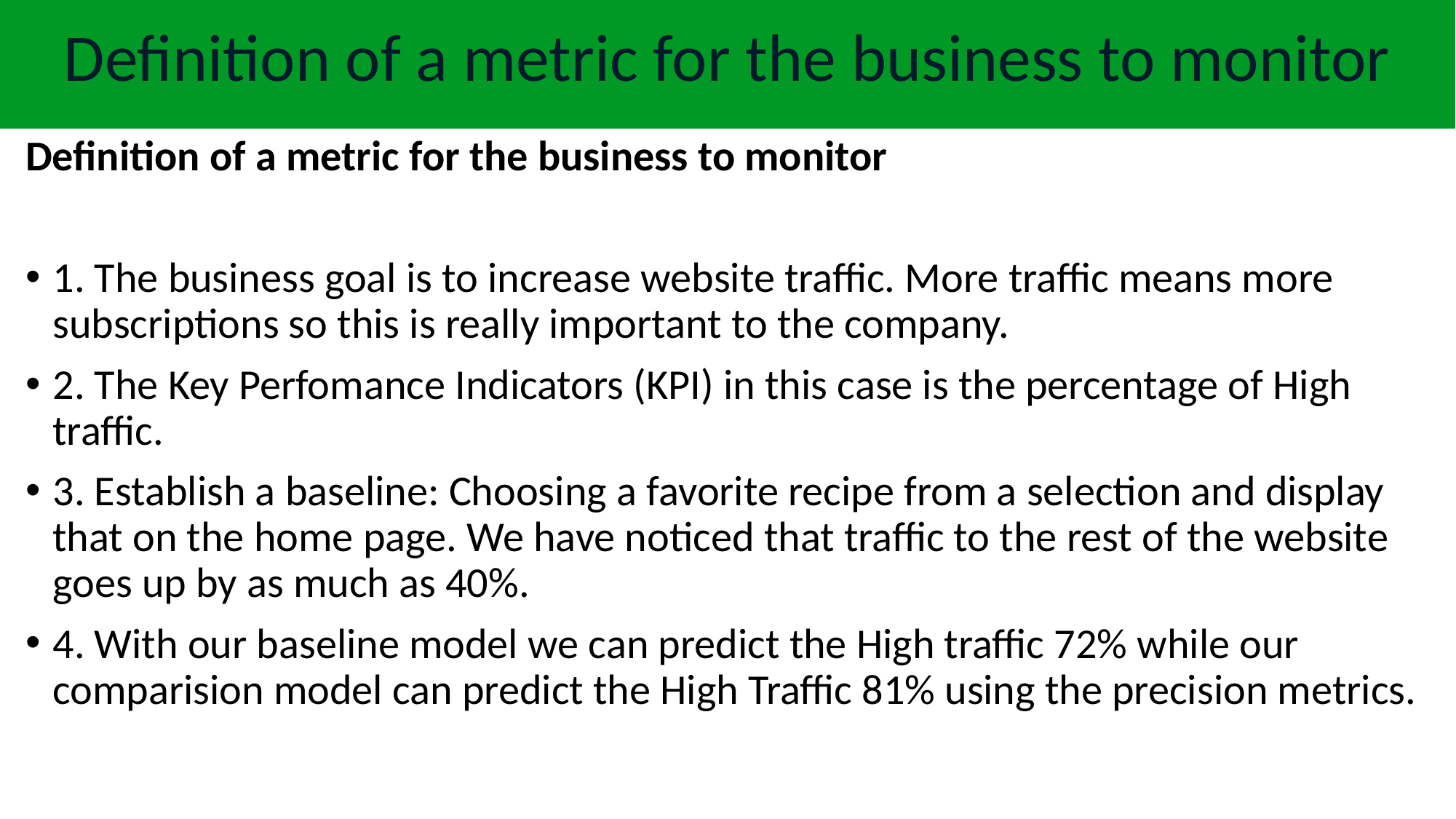

# Definition of a metric for the business to monitor
Definition of a metric for the business to monitor

1. The business goal is to increase website traffic. More traffic means more subscriptions so this is really important to the company.
2. The Key Perfomance Indicators (KPI) in this case is the percentage of High traffic.
3. Establish a baseline: Choosing a favorite recipe from a selection and display that on the home page. We have noticed that traffic to the rest of the website goes up by as much as 40%.
4. With our baseline model we can predict the High traffic 72% while our comparision model can predict the High Traffic 81% using the precision metrics.